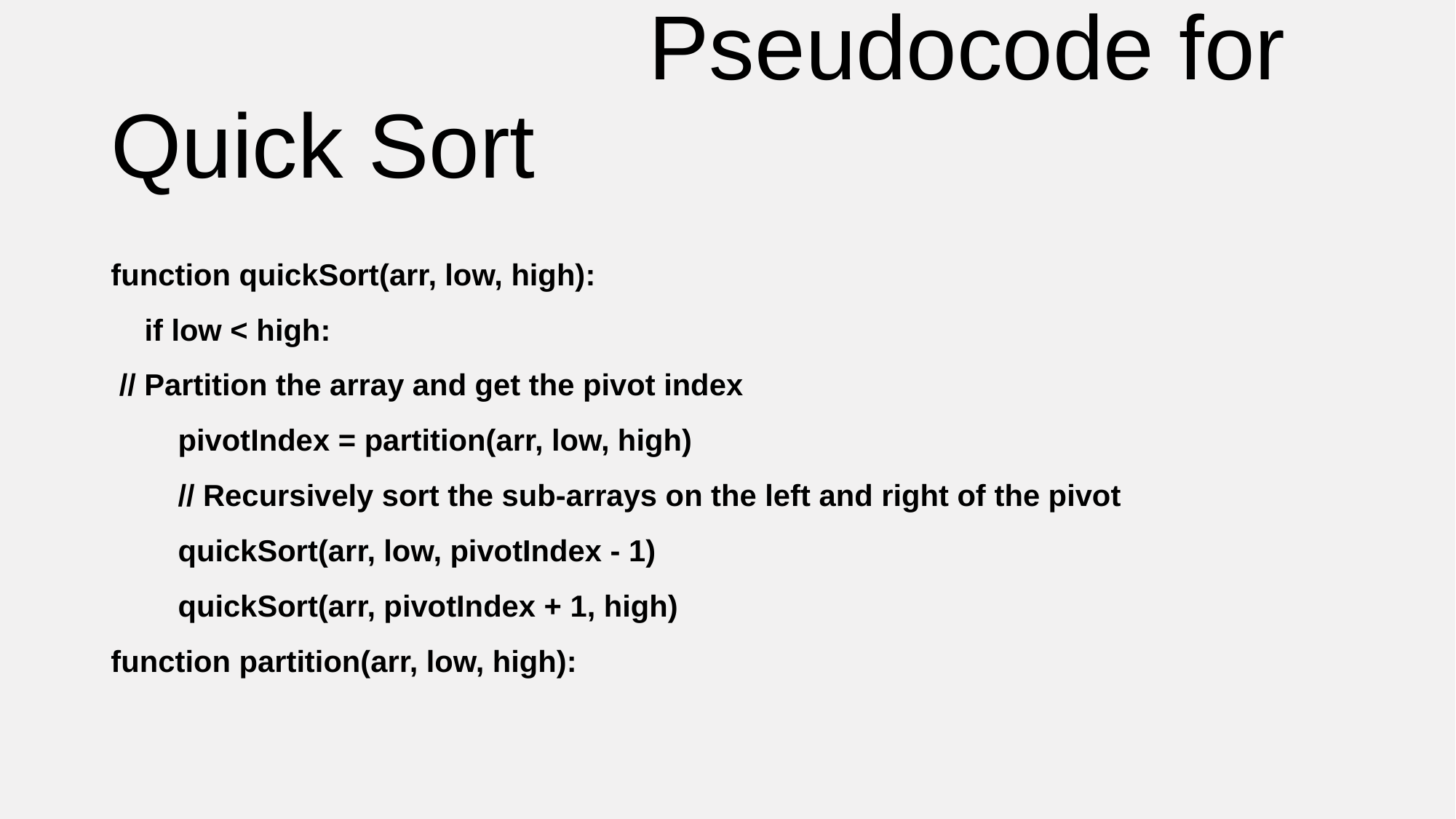

# Pseudocode for Quick Sort
function quickSort(arr, low, high):
    if low < high:
 // Partition the array and get the pivot index
        pivotIndex = partition(arr, low, high)
        // Recursively sort the sub-arrays on the left and right of the pivot
        quickSort(arr, low, pivotIndex - 1)
        quickSort(arr, pivotIndex + 1, high)
function partition(arr, low, high):